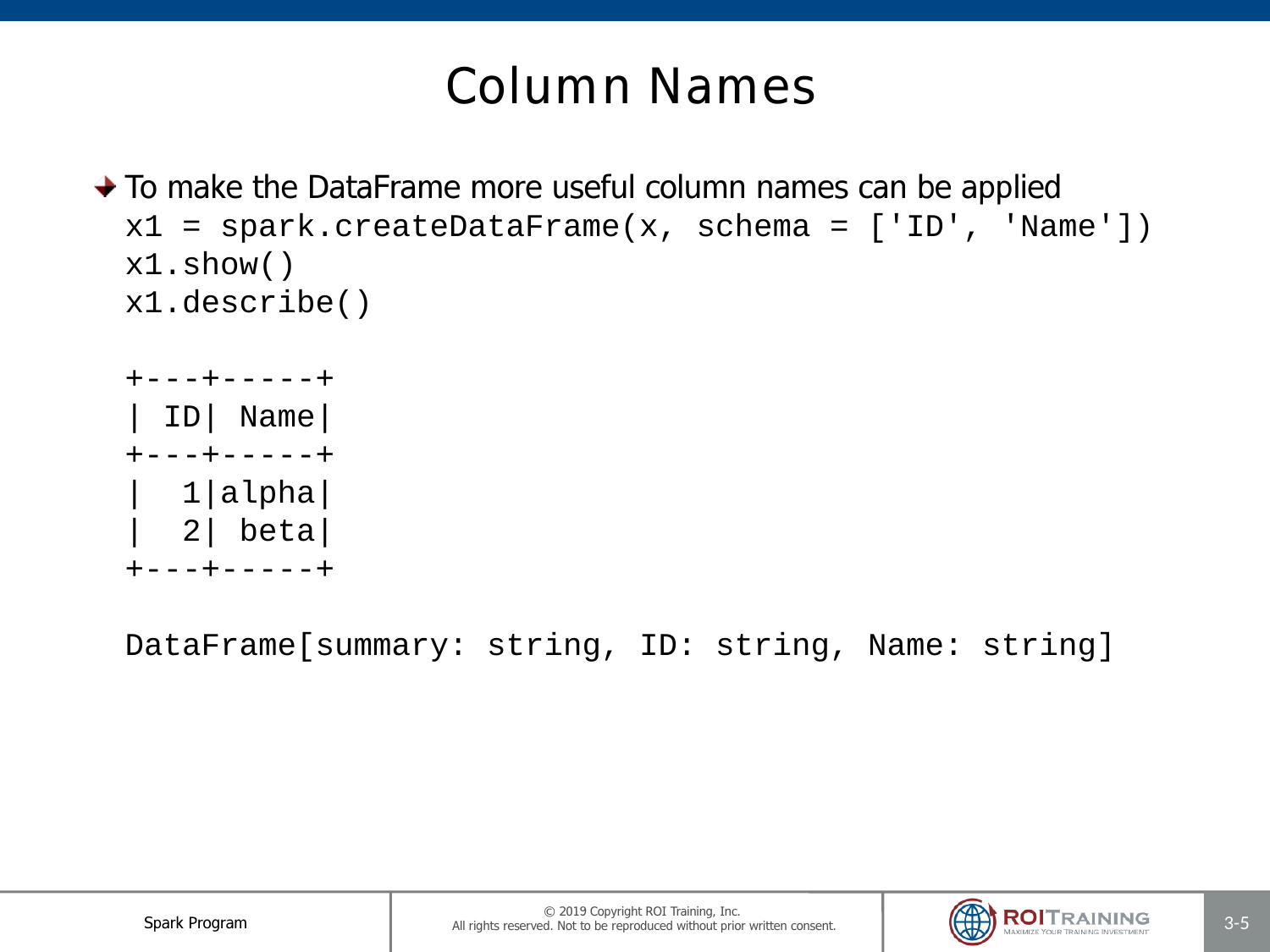

# Column Names
To make the DataFrame more useful column names can be applied
x1 = spark.createDataFrame(x, schema = ['ID', 'Name'])
x1.show()
x1.describe()
+---+-----+
| ID| Name|
+---+-----+
|  1|alpha|
|  2| beta|
+---+-----+
DataFrame[summary: string, ID: string, Name: string]